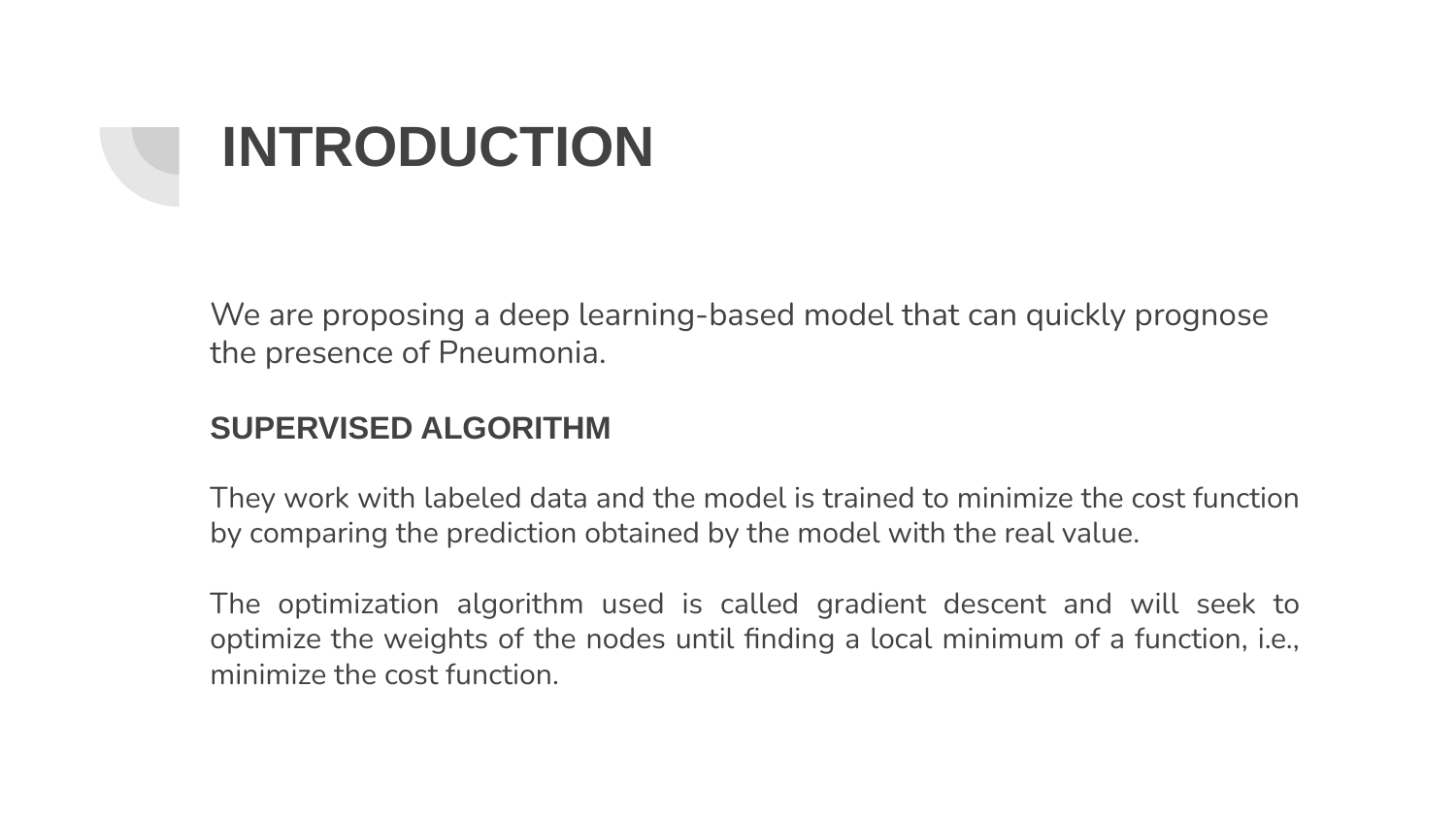

# INTRODUCTION

We are proposing a deep learning-based model that can quickly prognose the presence of Pneumonia.

SUPERVISED ALGORITHM

They work with labeled data and the model is trained to minimize the cost function by comparing the prediction obtained by the model with the real value.

The optimization algorithm used is called gradient descent and will seek to optimize the weights of the nodes until finding a local minimum of a function, i.e., minimize the cost function.